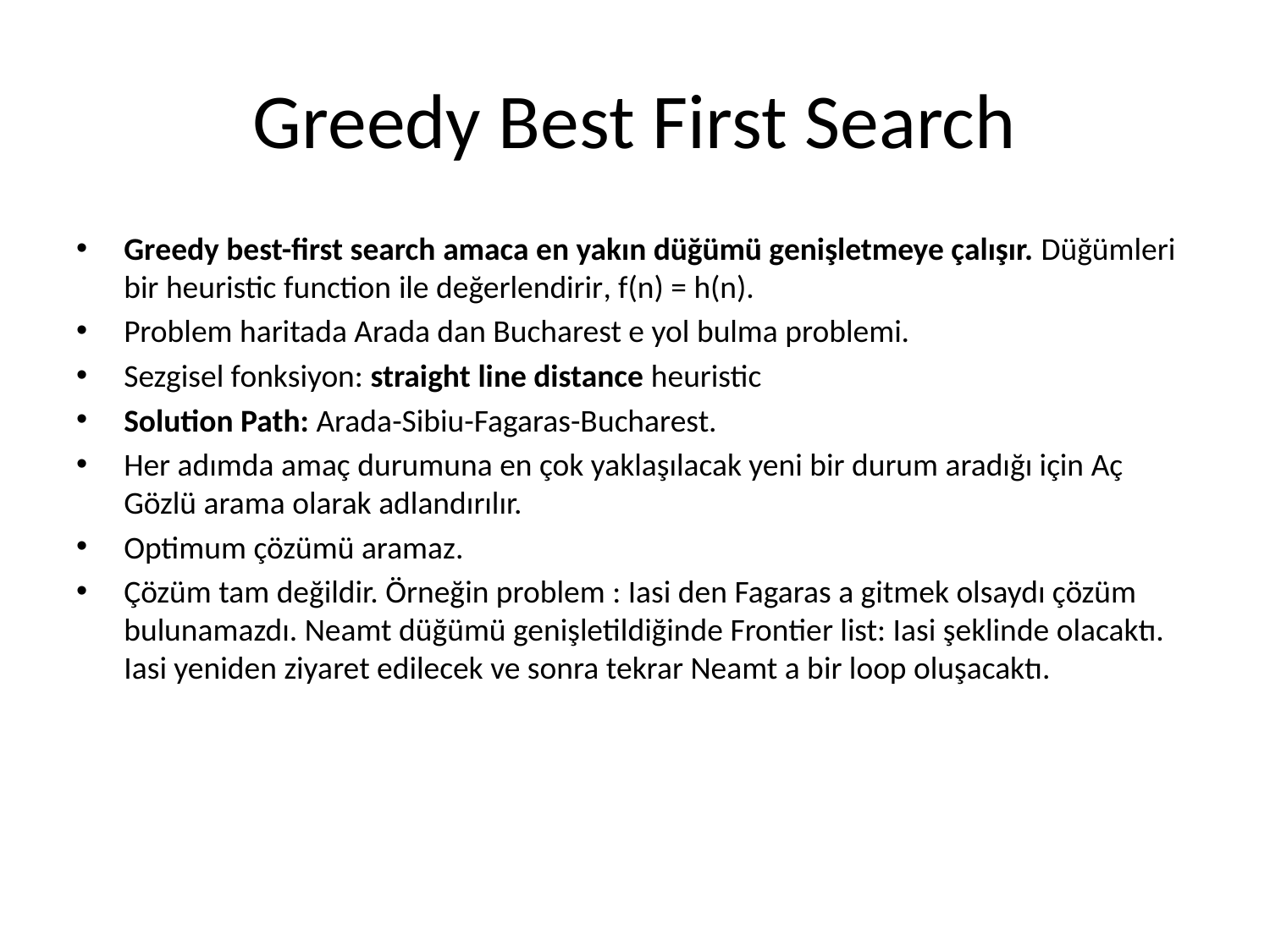

# Greedy Best First Search
Greedy best-first search amaca en yakın düğümü genişletmeye çalışır. Düğümleri bir heuristic function ile değerlendirir, f(n) = h(n).
Problem haritada Arada dan Bucharest e yol bulma problemi.
Sezgisel fonksiyon: straight line distance heuristic
Solution Path: Arada-Sibiu-Fagaras-Bucharest.
Her adımda amaç durumuna en çok yaklaşılacak yeni bir durum aradığı için Aç Gözlü arama olarak adlandırılır.
Optimum çözümü aramaz.
Çözüm tam değildir. Örneğin problem : Iasi den Fagaras a gitmek olsaydı çözüm bulunamazdı. Neamt düğümü genişletildiğinde Frontier list: Iasi şeklinde olacaktı. Iasi yeniden ziyaret edilecek ve sonra tekrar Neamt a bir loop oluşacaktı.